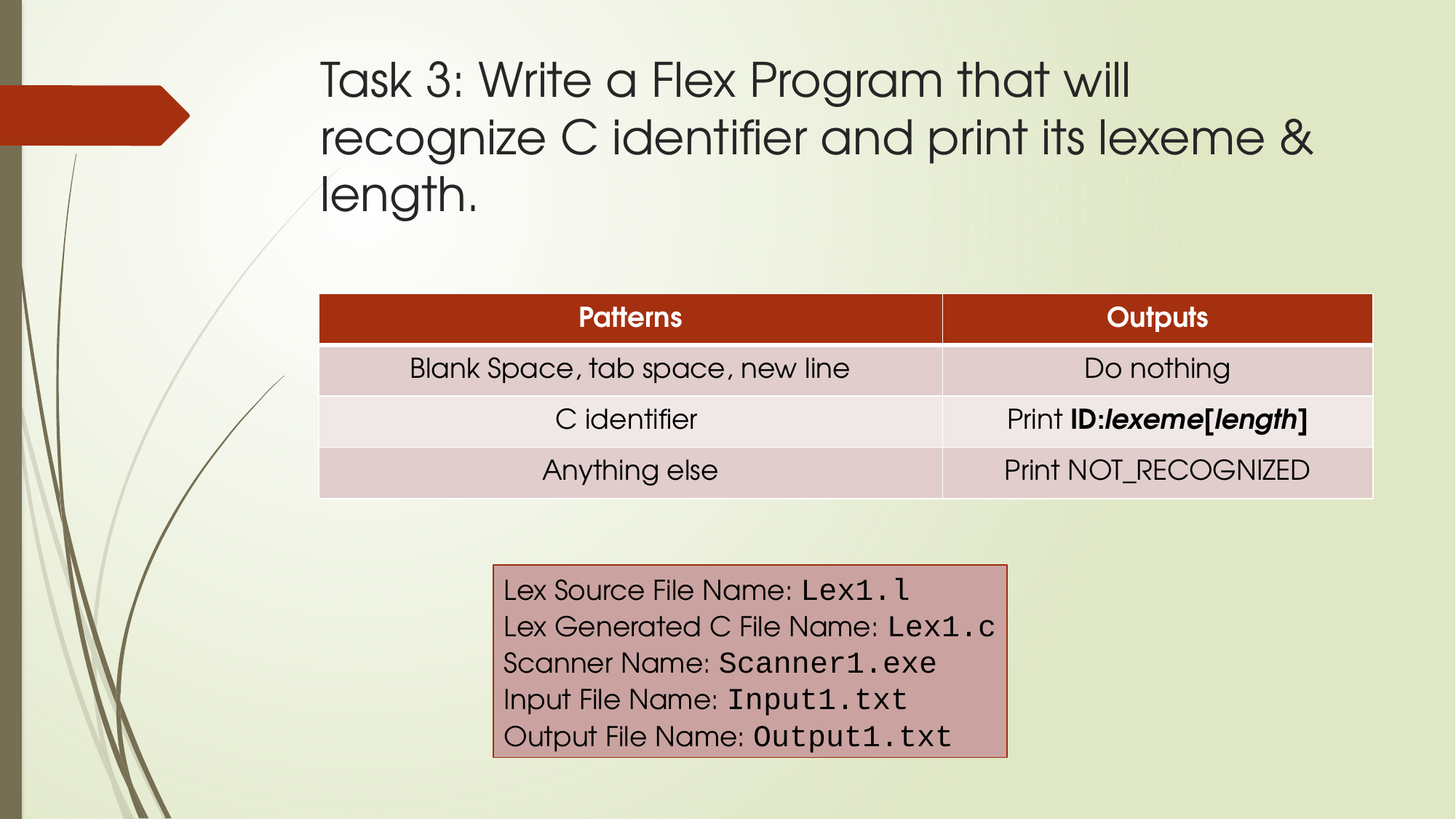

# Task 3: Write a Flex Program that will recognize C identifier and print its lexeme & length.
| Patterns | Outputs |
| --- | --- |
| Blank Space, tab space, new line | Do nothing |
| C identifier | Print ID:lexeme[length] |
| Anything else | Print NOT\_RECOGNIZED |
Lex Source File Name: Lex1.l
Lex Generated C File Name: Lex1.c
Scanner Name: Scanner1.exe
Input File Name: Input1.txt
Output File Name: Output1.txt